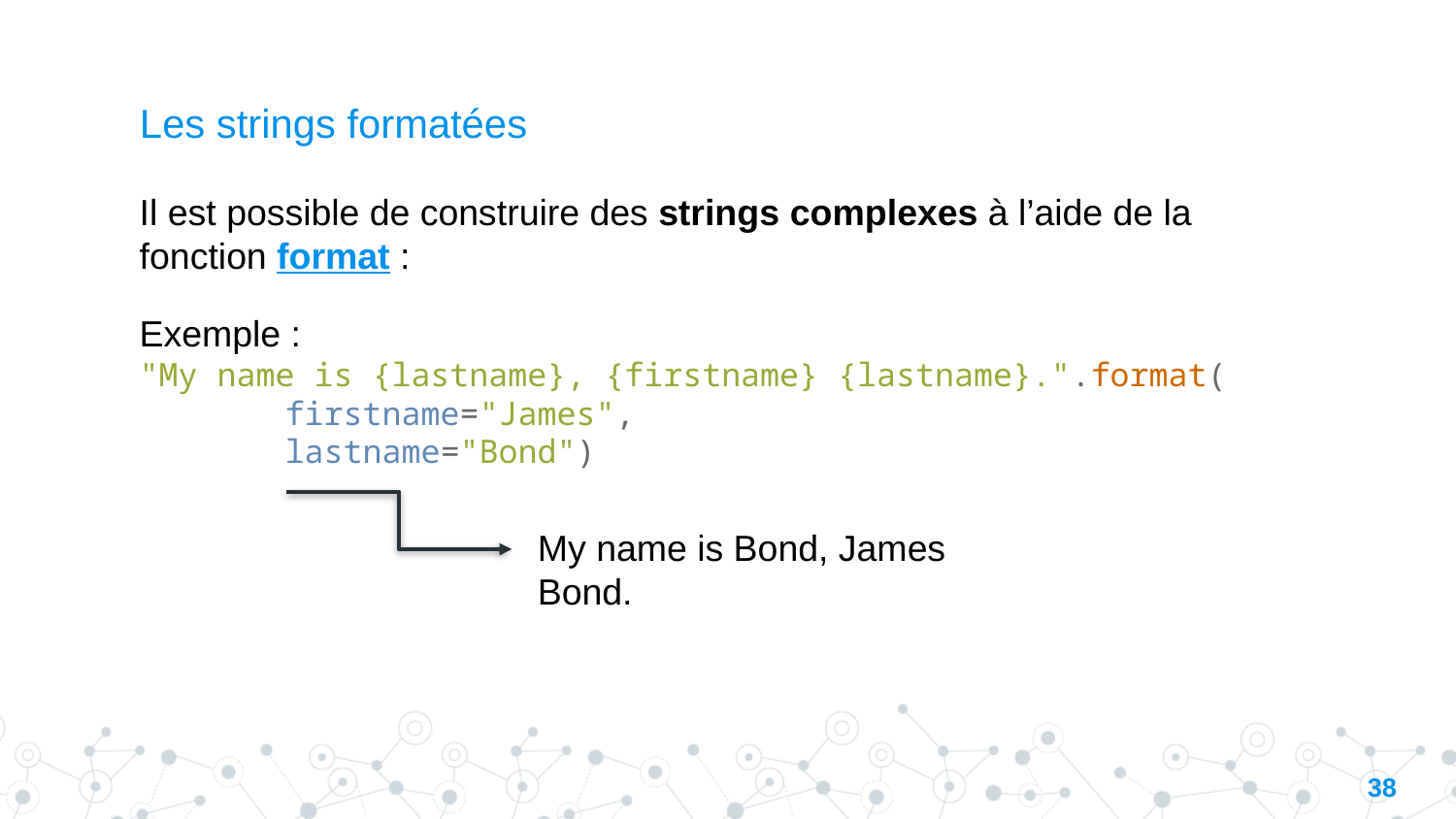

# Les strings formatées
Il est possible de construire des strings complexes à l’aide de la fonction format :
Exemple :
"My name is {lastname}, {firstname} {lastname}.".format(
	firstname="James",
	lastname="Bond")

My name is Bond, James Bond.
38